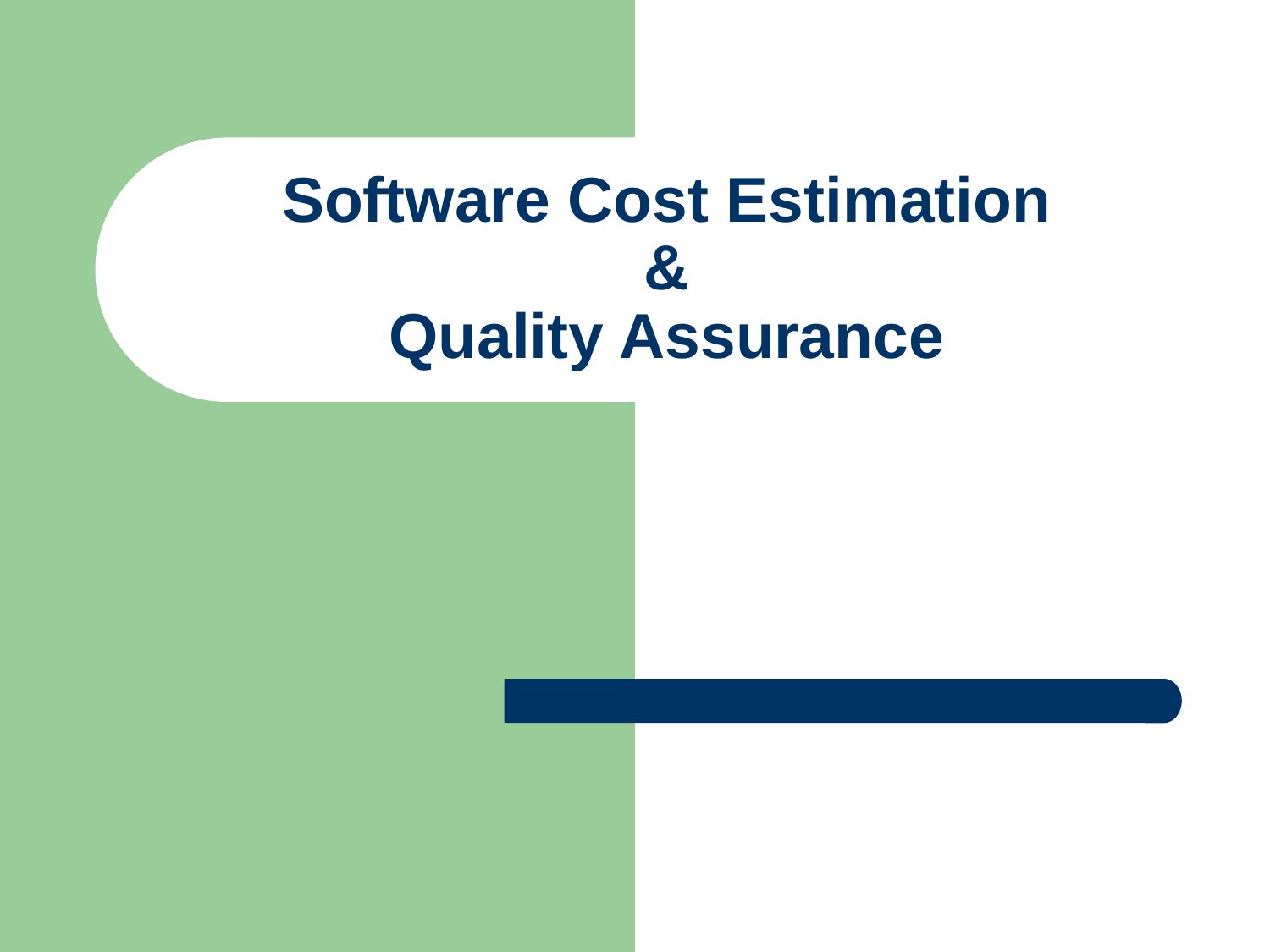

# Software Cost Estimation & Quality Assurance